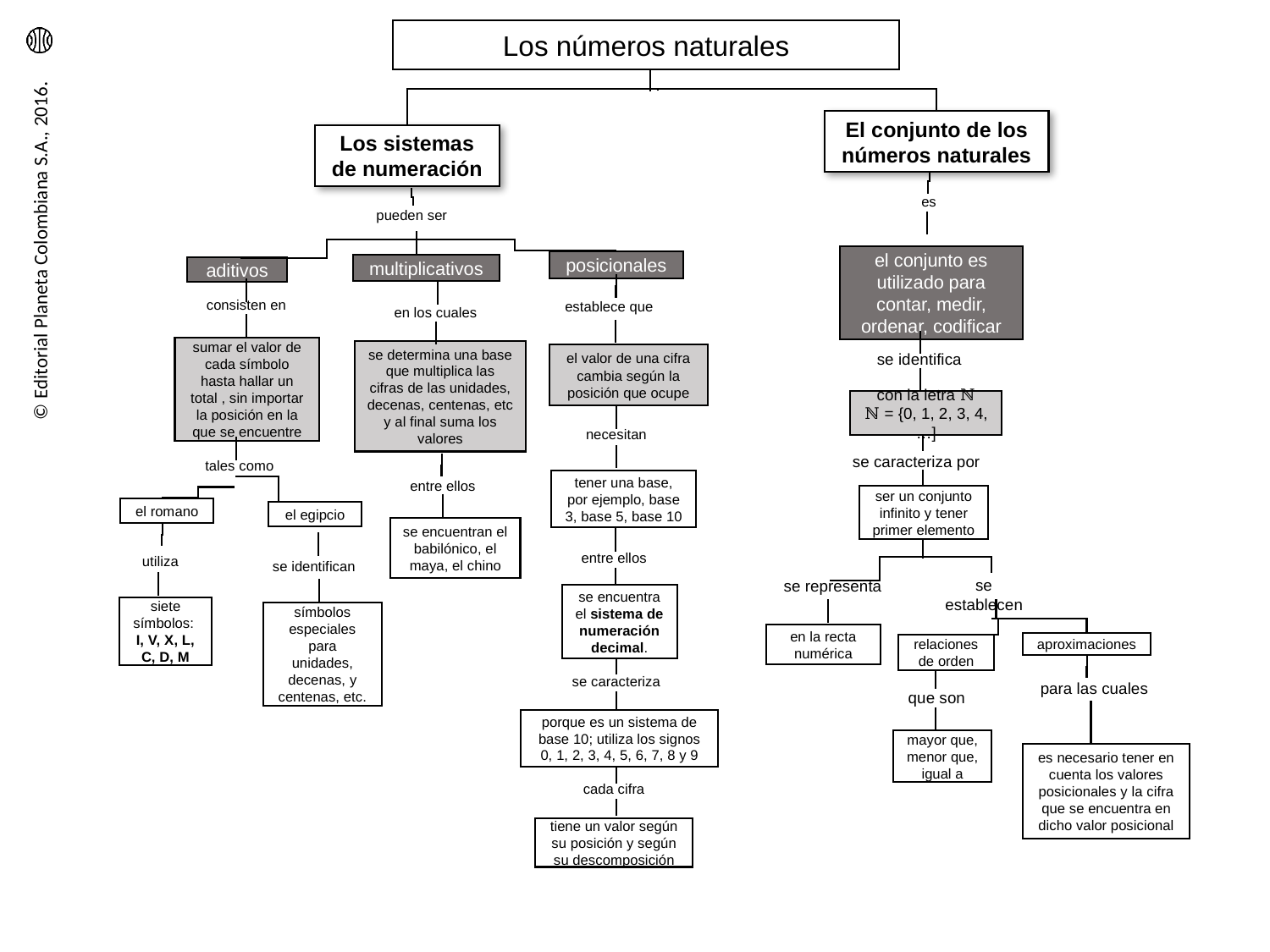

Los números naturales
El conjunto de los números naturales
Los sistemas de numeración
es
pueden ser
el conjunto es utilizado para contar, medir, ordenar, codificar
posicionales
multiplicativos
aditivos
consisten en
establece que
en los cuales
sumar el valor de cada símbolo hasta hallar un total , sin importar la posición en la que se encuentre
se determina una base que multiplica las cifras de las unidades, decenas, centenas, etc y al final suma los valores
se identifica
el valor de una cifra cambia según la posición que ocupe
con la letra ℕ
ℕ = {0, 1, 2, 3, 4,…]
necesitan
se caracteriza por
tales como
entre ellos
tener una base, por ejemplo, base 3, base 5, base 10
ser un conjunto infinito y tener primer elemento
el romano
el egipcio
se encuentran el babilónico, el maya, el chino
entre ellos
utiliza
se identifican
se establecen
se representa
se encuentra el sistema de numeración decimal.
siete símbolos:
I, V, X, L, C, D, M
símbolos especiales para unidades, decenas, y centenas, etc.
en la recta numérica
aproximaciones
relaciones de orden
se caracteriza
para las cuales
que son
porque es un sistema de base 10; utiliza los signos 0, 1, 2, 3, 4, 5, 6, 7, 8 y 9
mayor que,
menor que,
igual a
es necesario tener en cuenta los valores posicionales y la cifra que se encuentra en dicho valor posicional
cada cifra
tiene un valor según su posición y según su descomposición